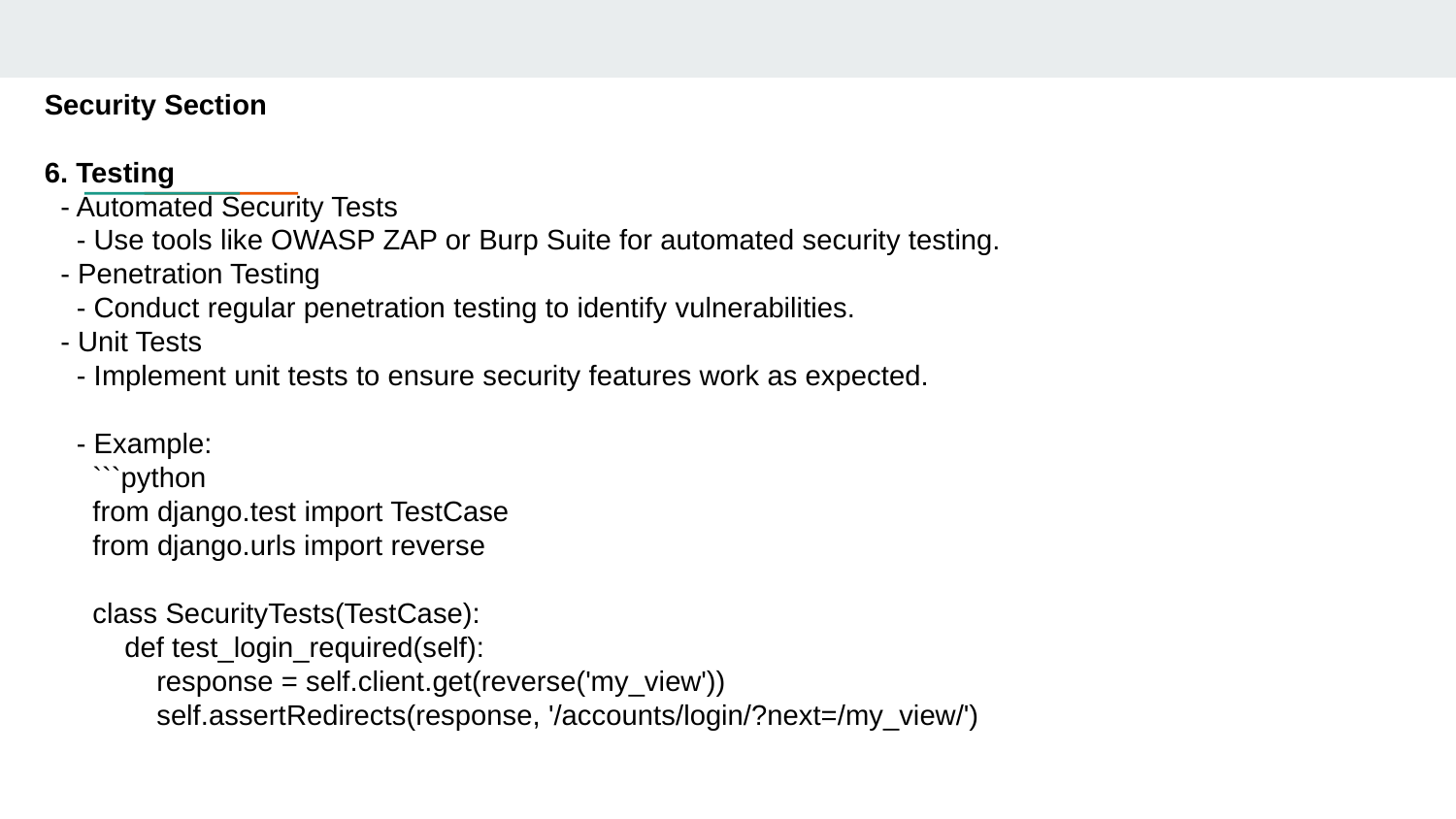

Security Section

 6. Testing
   - Automated Security Tests
     - Use tools like OWASP ZAP or Burp Suite for automated security testing.
   - Penetration Testing
     - Conduct regular penetration testing to identify vulnerabilities.
   - Unit Tests
     - Implement unit tests to ensure security features work as expected.

     - Example:
       ```python
       from django.test import TestCase
       from django.urls import reverse

       class SecurityTests(TestCase):
           def test_login_required(self):
               response = self.client.get(reverse('my_view'))
               self.assertRedirects(response, '/accounts/login/?next=/my_view/')